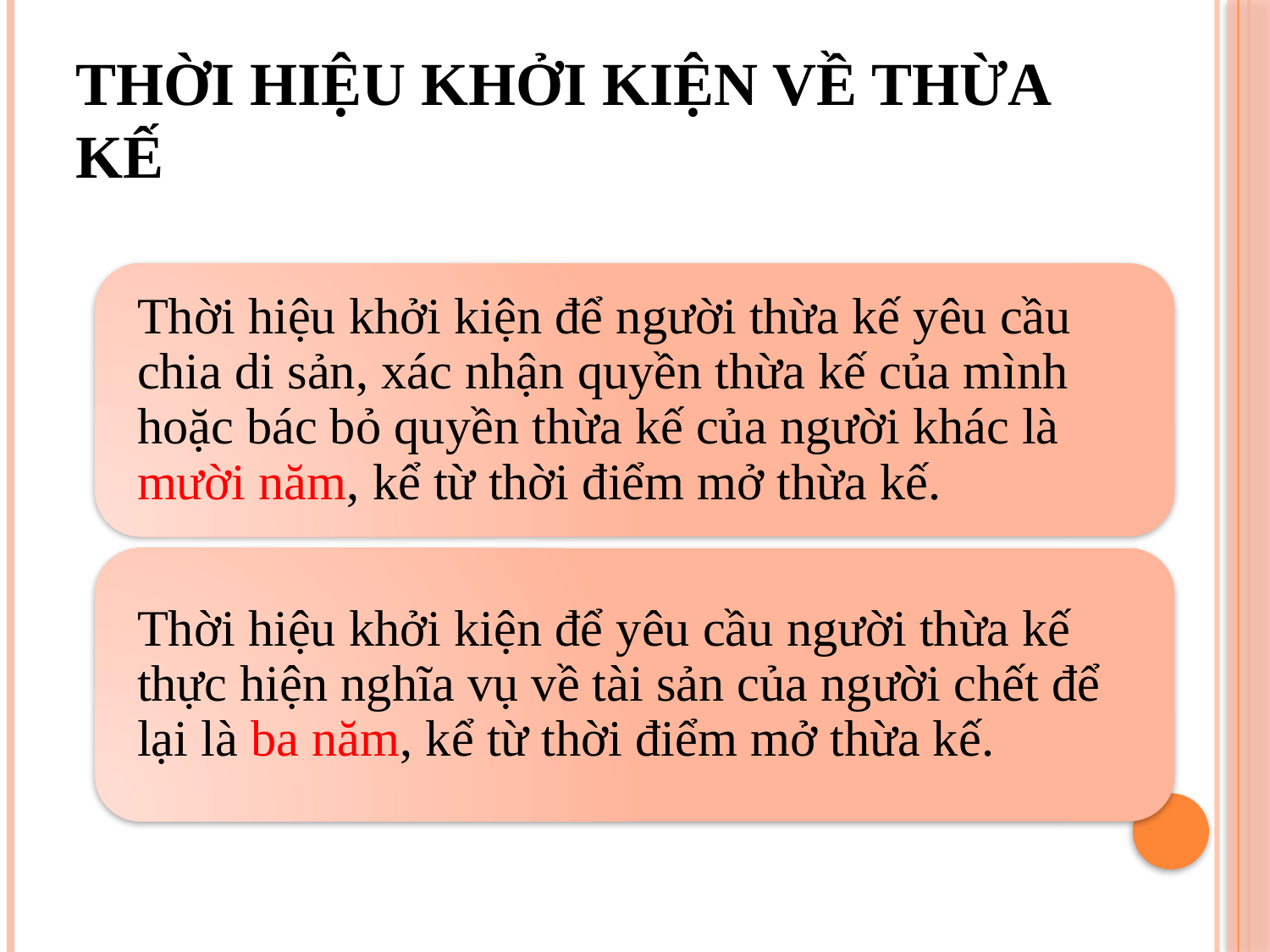

# Thời hiệu khởi kiện về thừa kế
Thời hiệu khởi kiện để người thừa kế yêu cầu chia di sản, xác nhận quyền thừa kế của mình hoặc bác bỏ quyền thừa kế của người khác là mười năm, kể từ thời điểm mở thừa kế.
Thời hiệu khởi kiện để yêu cầu người thừa kế thực hiện nghĩa vụ về tài sản của người chết để lại là ba năm, kể từ thời điểm mở thừa kế.